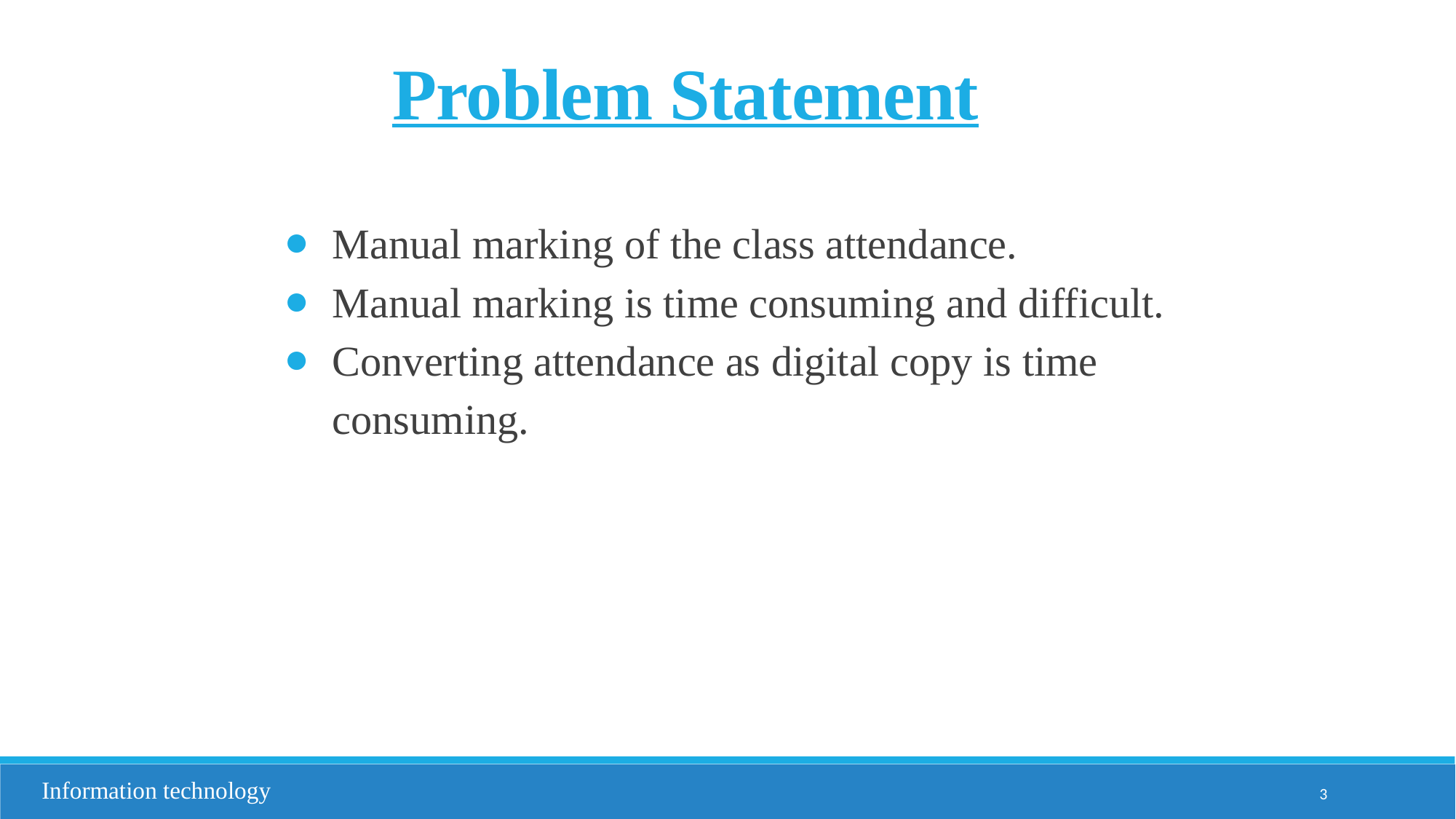

Problem Statement
Manual marking of the class attendance.
Manual marking is time consuming and difficult.
Converting attendance as digital copy is time consuming.
Information technology
3